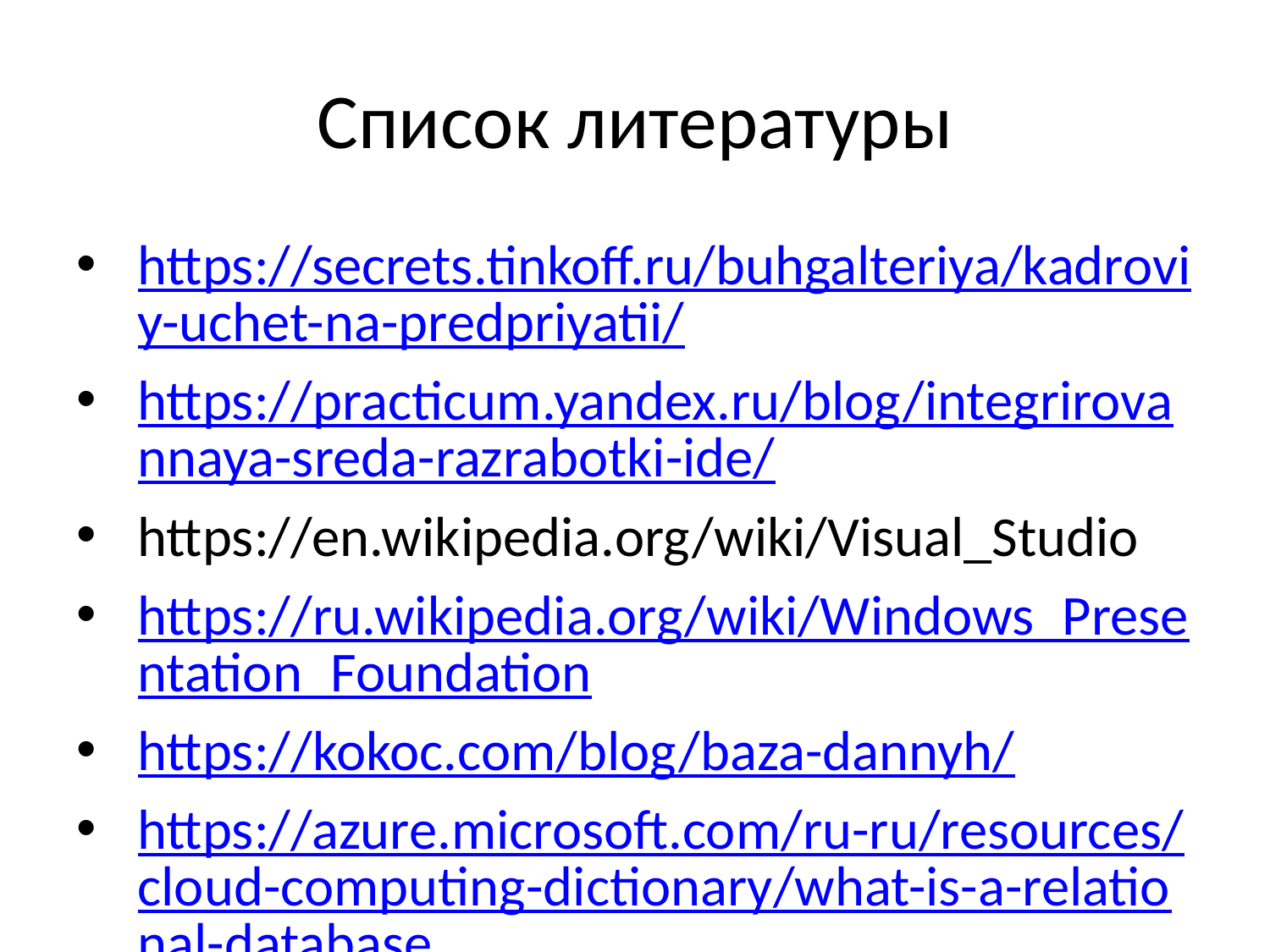

# Список литературы
https://secrets.tinkoff.ru/buhgalteriya/kadroviy-uchet-na-predpriyatii/
https://practicum.yandex.ru/blog/integrirovannaya-sreda-razrabotki-ide/
https://en.wikipedia.org/wiki/Visual_Studio
https://ru.wikipedia.org/wiki/Windows_Presentation_Foundation
https://kokoc.com/blog/baza-dannyh/
https://azure.microsoft.com/ru-ru/resources/cloud-computing-dictionary/what-is-a-relational-database
https://falconspace.ru/list/sqlserver/ustanovka-sql-server-management-studio---488